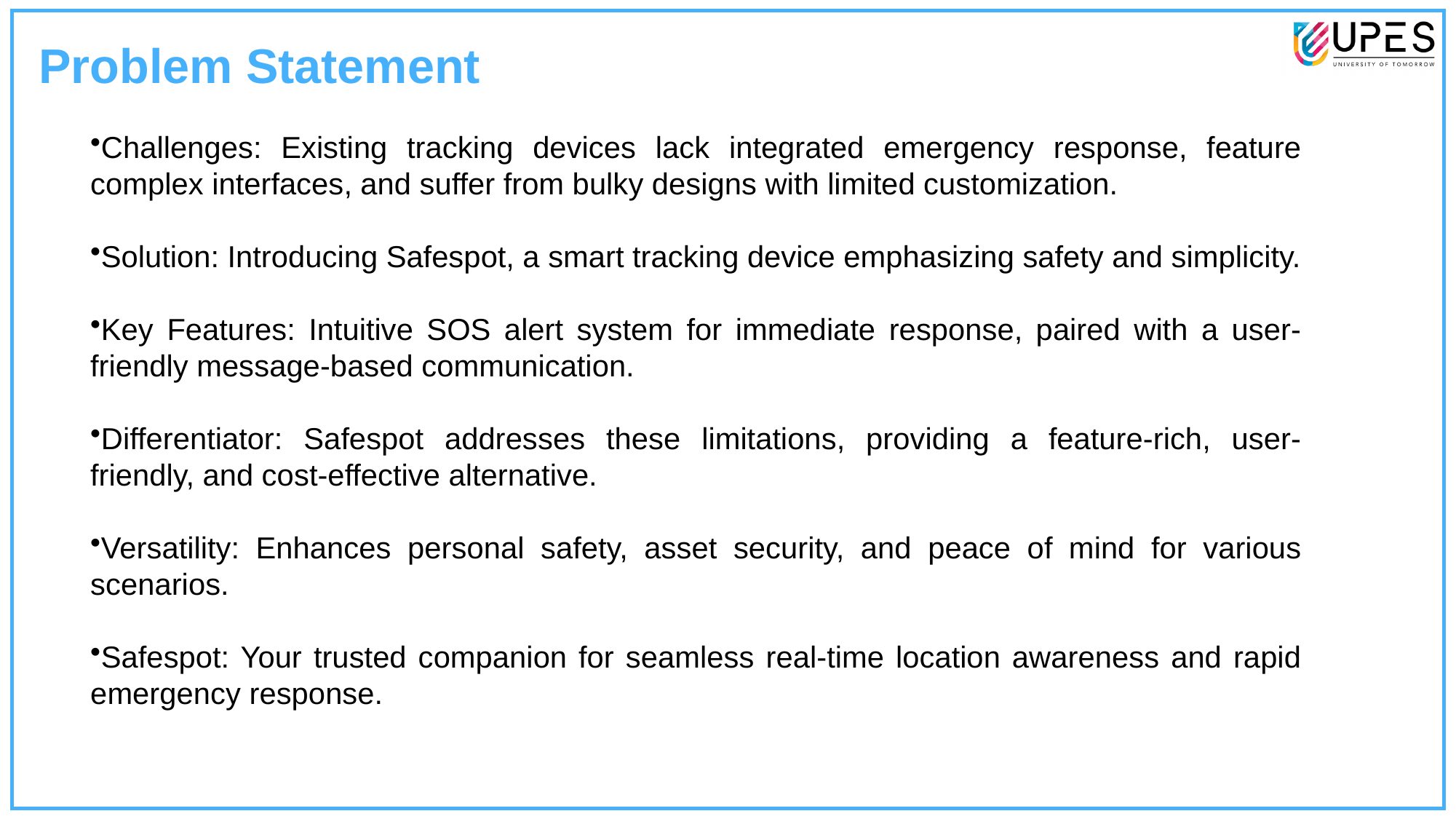

Problem Statement

Challenges: Existing tracking devices lack integrated emergency response, feature complex interfaces, and suffer from bulky designs with limited customization.

Solution: Introducing Safespot, a smart tracking device emphasizing safety and simplicity.

Key Features: Intuitive SOS alert system for immediate response, paired with a user-friendly message-based communication.

Differentiator: Safespot addresses these limitations, providing a feature-rich, user-friendly, and cost-effective alternative.

Versatility: Enhances personal safety, asset security, and peace of mind for various scenarios.

Safespot: Your trusted companion for seamless real-time location awareness and rapid emergency response.